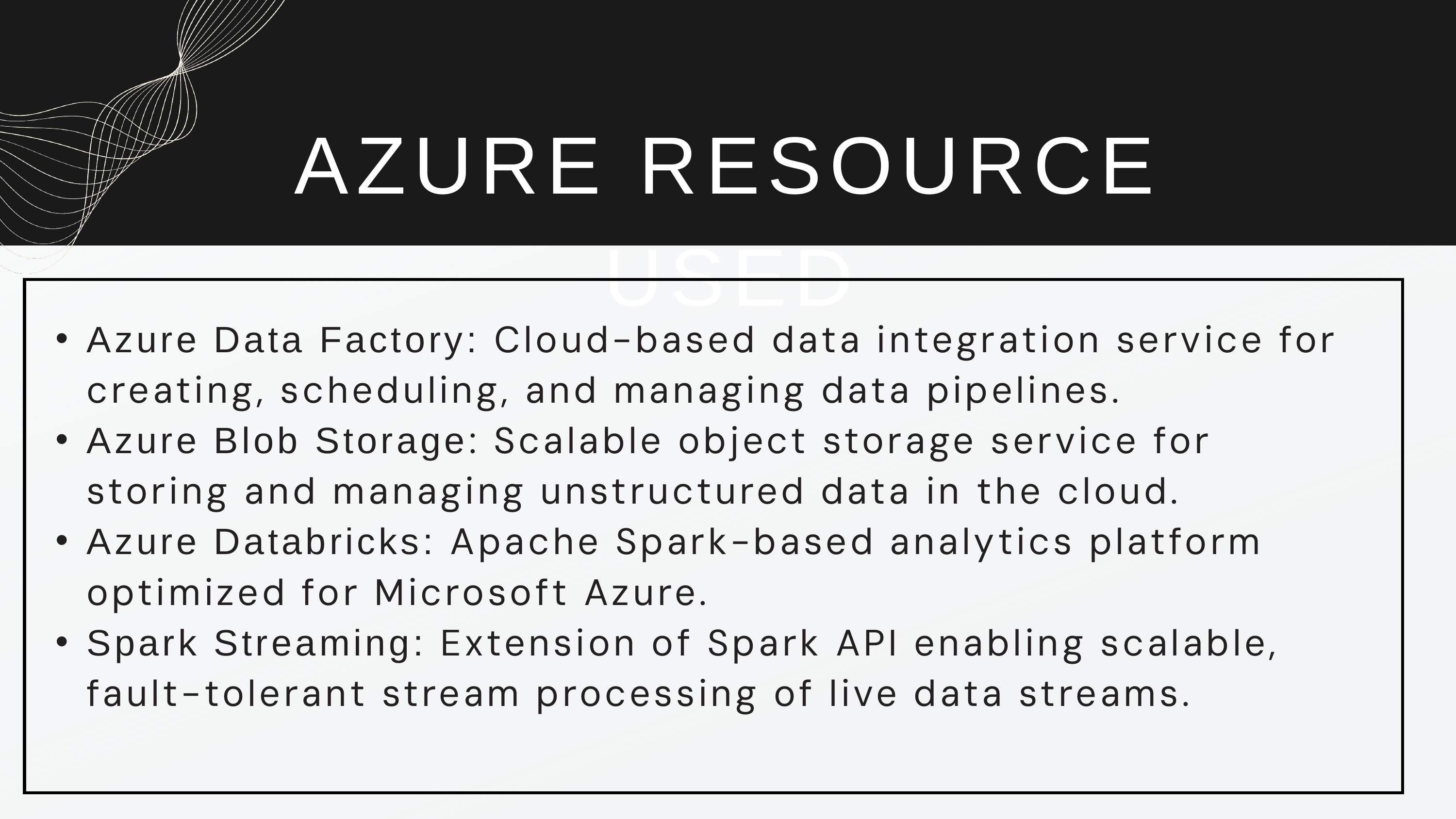

AZURE RESOURCE USED

Azure Data Factory: Cloud-based data integration service for creating, scheduling, and managing data pipelines.
Azure Blob Storage: Scalable object storage service for storing and managing unstructured data in the cloud.
Azure Databricks: Apache Spark-based analytics platform optimized for Microsoft Azure.
Spark Streaming: Extension of Spark API enabling scalable, fault-tolerant stream processing of live data streams.